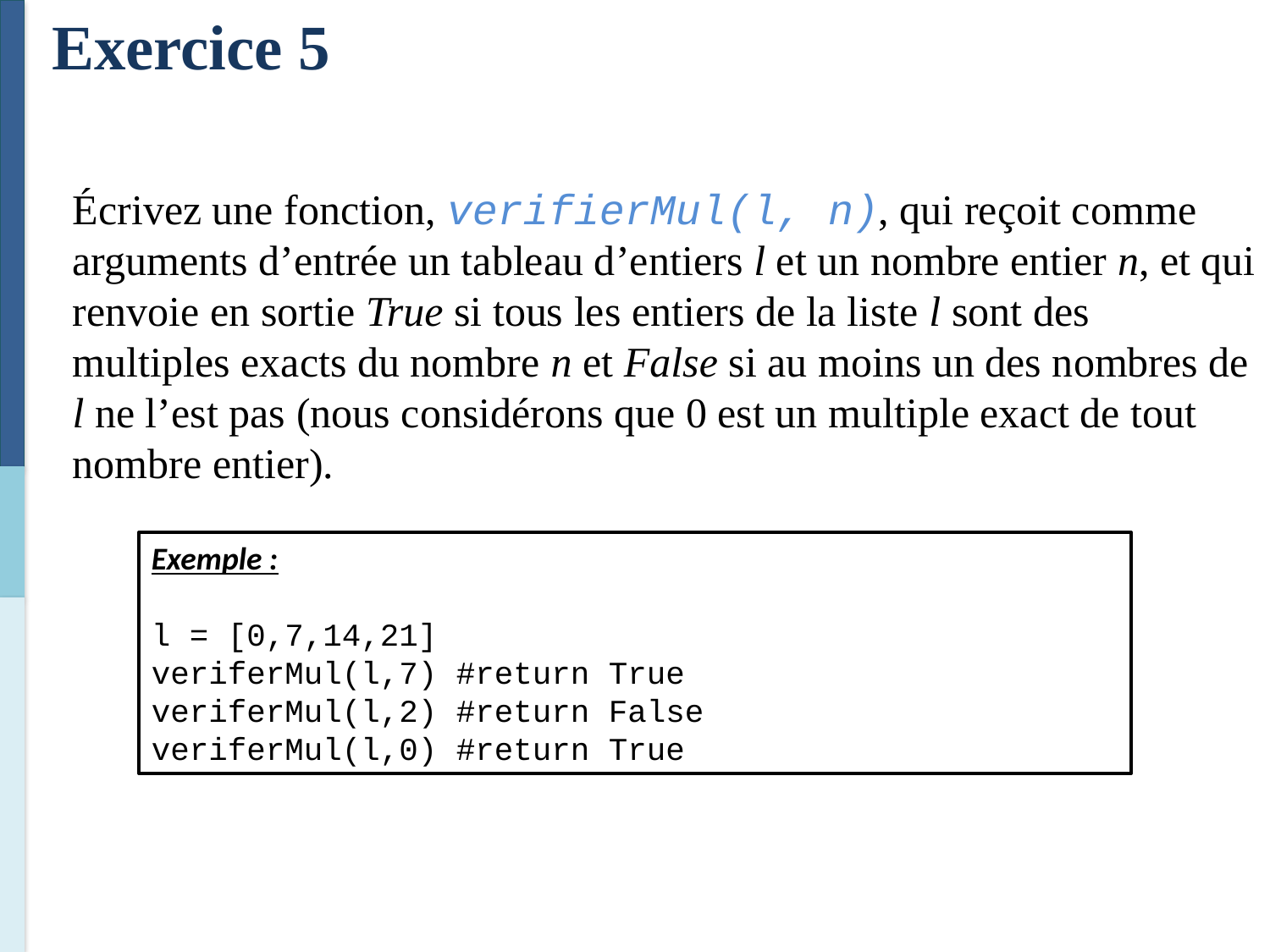

Exercice 5
Écrivez une fonction, verifierMul(l, n), qui reçoit comme arguments d’entrée un tableau d’entiers l et un nombre entier n, et qui renvoie en sortie True si tous les entiers de la liste l sont des multiples exacts du nombre n et False si au moins un des nombres de l ne l’est pas (nous considérons que 0 est un multiple exact de tout nombre entier).

Exemple :

l = [0,7,14,21]
veriferMul(l,7) #return True
veriferMul(l,2) #return False
veriferMul(l,0) #return True